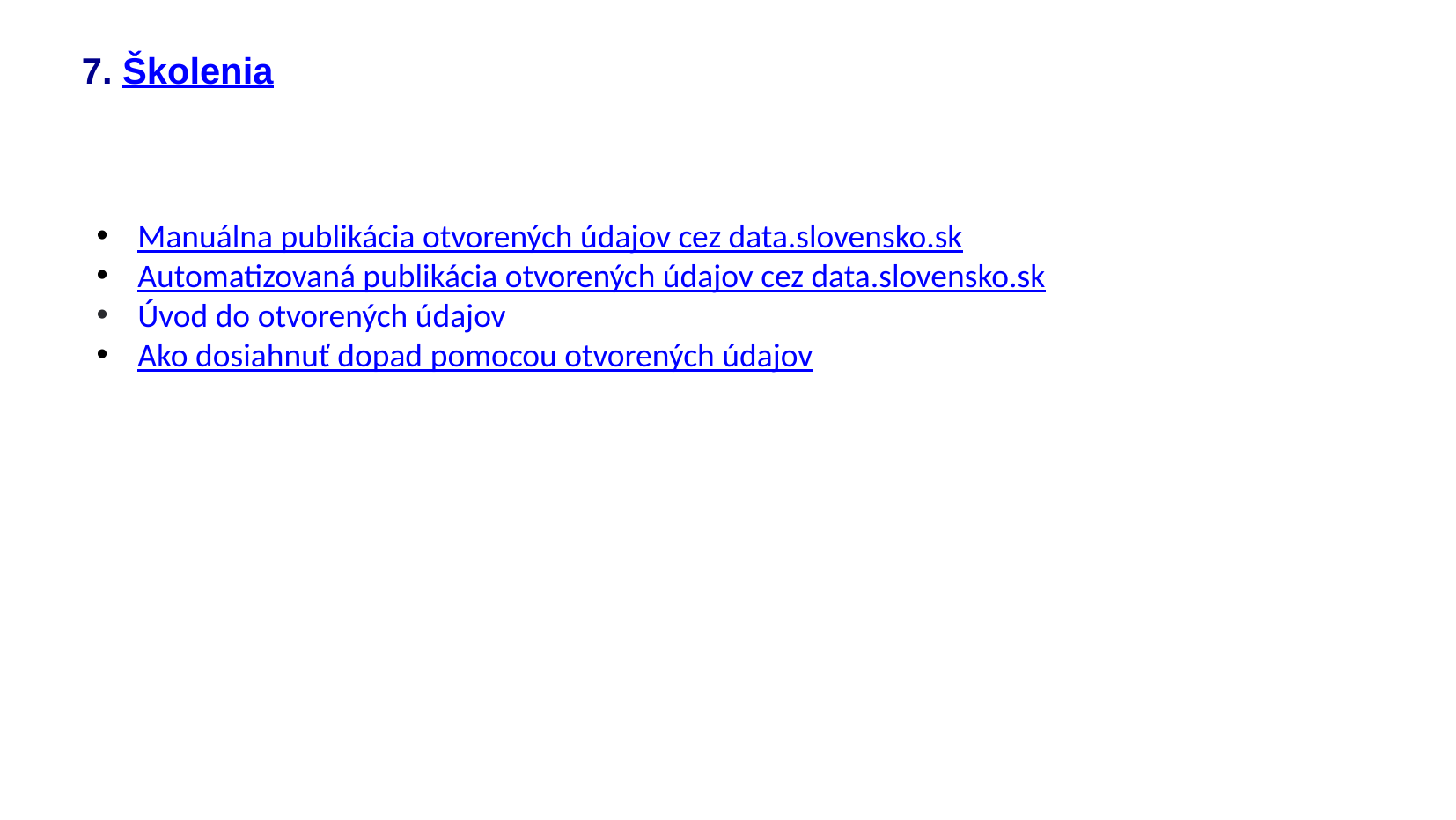

7. Školenia

Manuálna publikácia otvorených údajov cez data.slovensko.sk
Automatizovaná publikácia otvorených údajov cez data.slovensko.sk
Úvod do otvorených údajov
Ako dosiahnuť dopad pomocou otvorených údajov